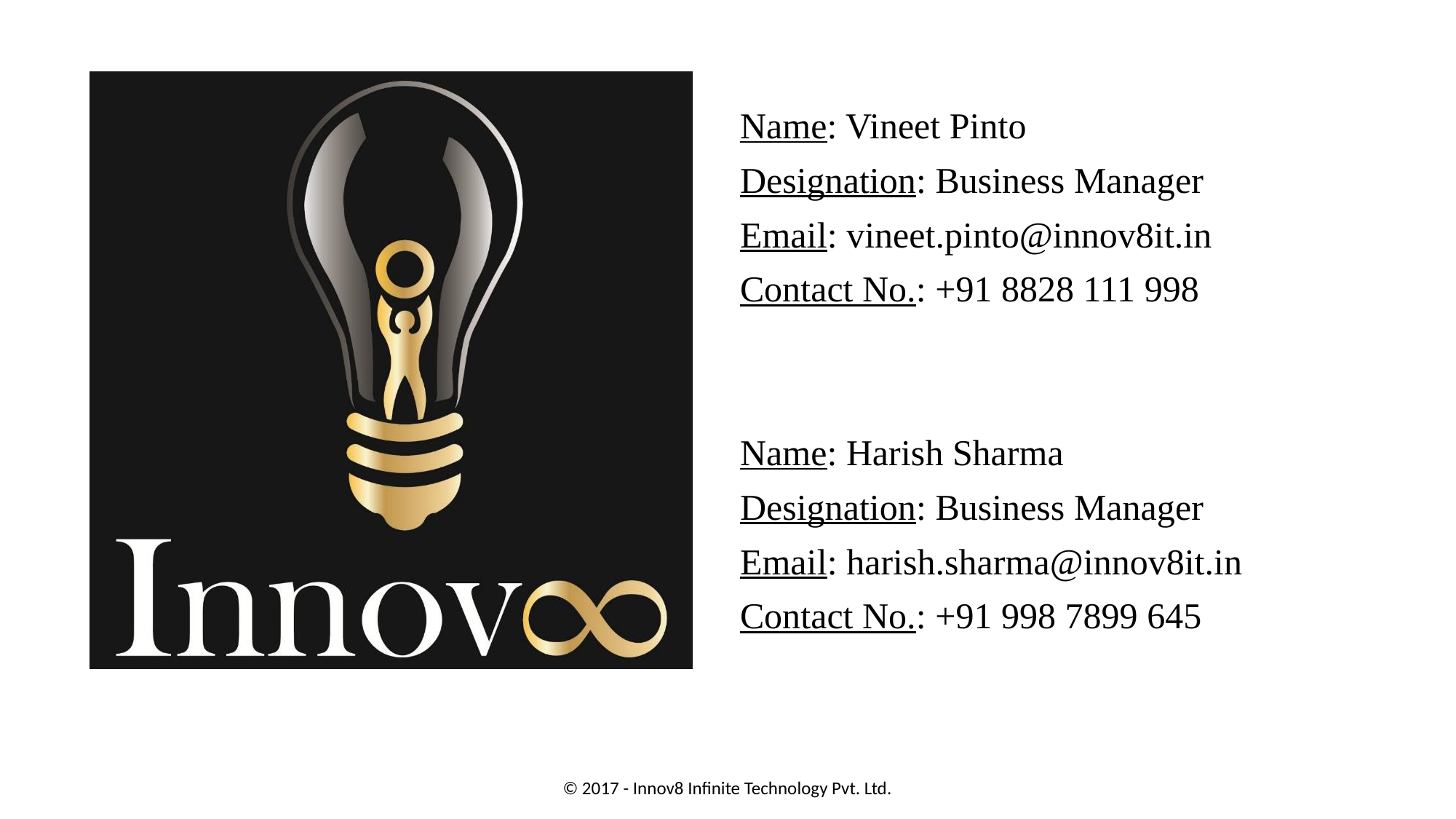

Name: Vineet Pinto
Designation: Business Manager
Email: vineet.pinto@innov8it.in
Contact No.: +91 8828 111 998

Name: Harish Sharma
Designation: Business Manager
Email: harish.sharma@innov8it.in
Contact No.: +91 998 7899 645
© 2017 - Innov8 Infinite Technology Pvt. Ltd.